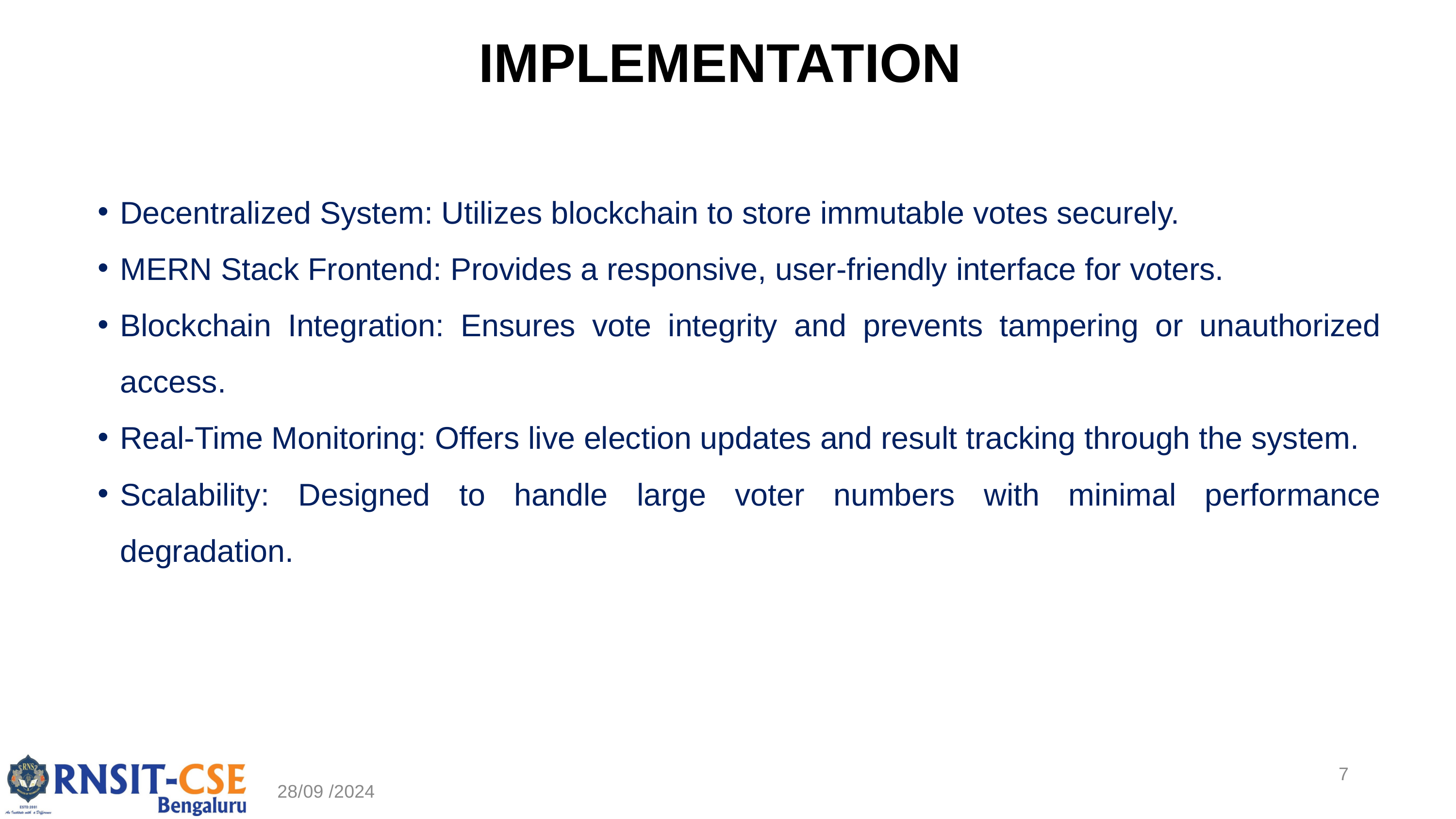

IMPLEMENTATION

Decentralized System: Utilizes blockchain to store immutable votes securely.
MERN Stack Frontend: Provides a responsive, user-friendly interface for voters.
Blockchain Integration: Ensures vote integrity and prevents tampering or unauthorized access.
Real-Time Monitoring: Offers live election updates and result tracking through the system.
Scalability: Designed to handle large voter numbers with minimal performance degradation.

7
 28/09 /2024